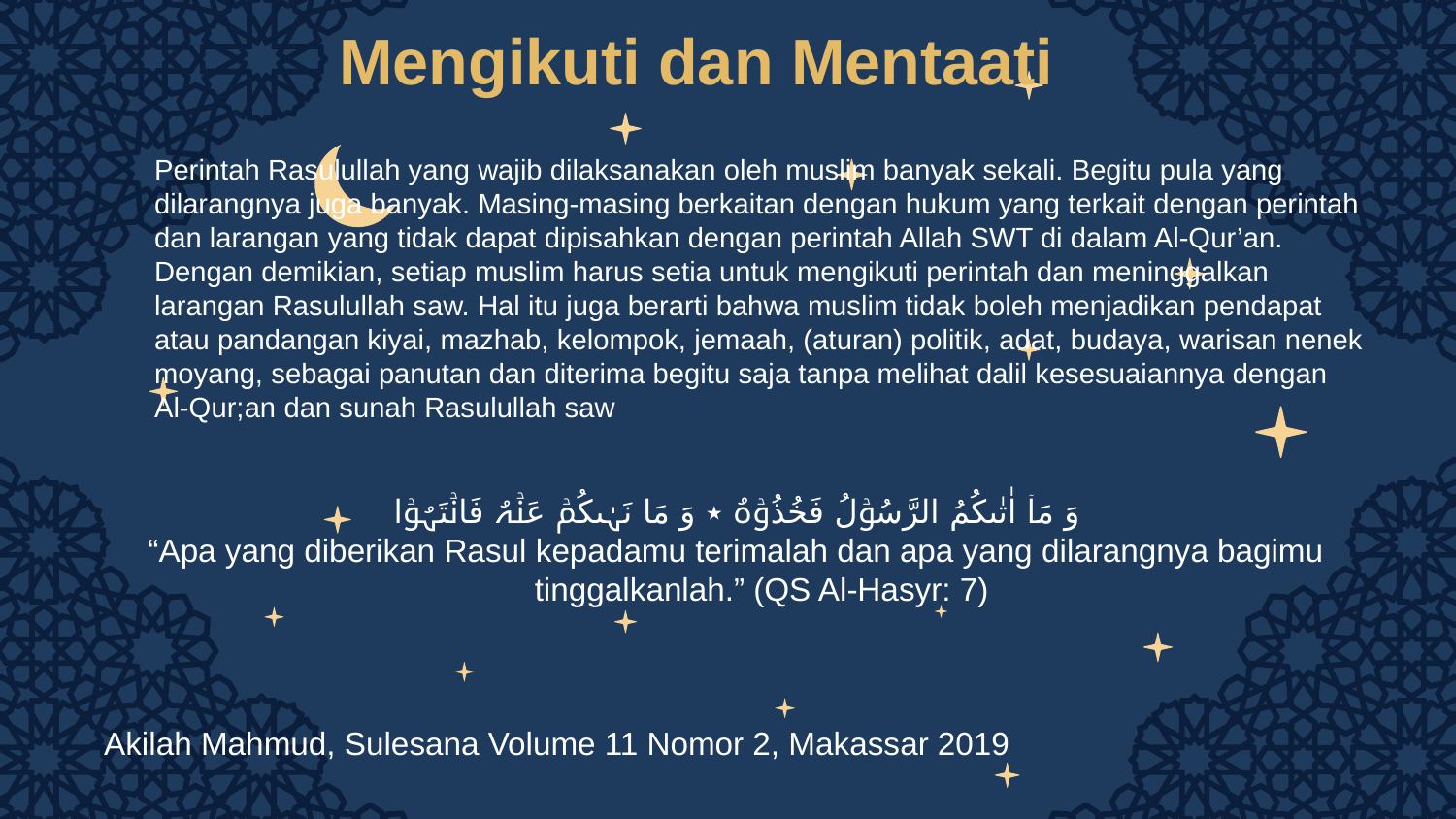

# Mengikuti dan Mentaati

	Perintah Rasulullah yang wajib dilaksanakan oleh muslim banyak sekali. Begitu pula yang dilarangnya juga banyak. Masing-masing berkaitan dengan hukum yang terkait dengan perintah dan larangan yang tidak dapat dipisahkan dengan perintah Allah SWT di dalam Al-Qur’an. Dengan demikian, setiap muslim harus setia untuk mengikuti perintah dan meninggalkan larangan Rasulullah saw. Hal itu juga berarti bahwa muslim tidak boleh menjadikan pendapat atau pandangan kiyai, mazhab, kelompok, jemaah, (aturan) politik, adat, budaya, warisan nenek moyang, sebagai panutan dan diterima begitu saja tanpa melihat dalil kesesuaiannya dengan Al-Qur;an dan sunah Rasulullah saw

وَ مَاۤ اٰتٰىکُمُ الرَّسُوۡلُ فَخُذُوۡہُ ٭ وَ مَا نَہٰىکُمۡ عَنۡہُ فَانۡتَہُوۡا
“Apa yang diberikan Rasul kepadamu terimalah dan apa yang dilarangnya bagimu tinggalkanlah.” (QS Al-Hasyr: 7)

Akilah Mahmud, Sulesana Volume 11 Nomor 2, Makassar 2019